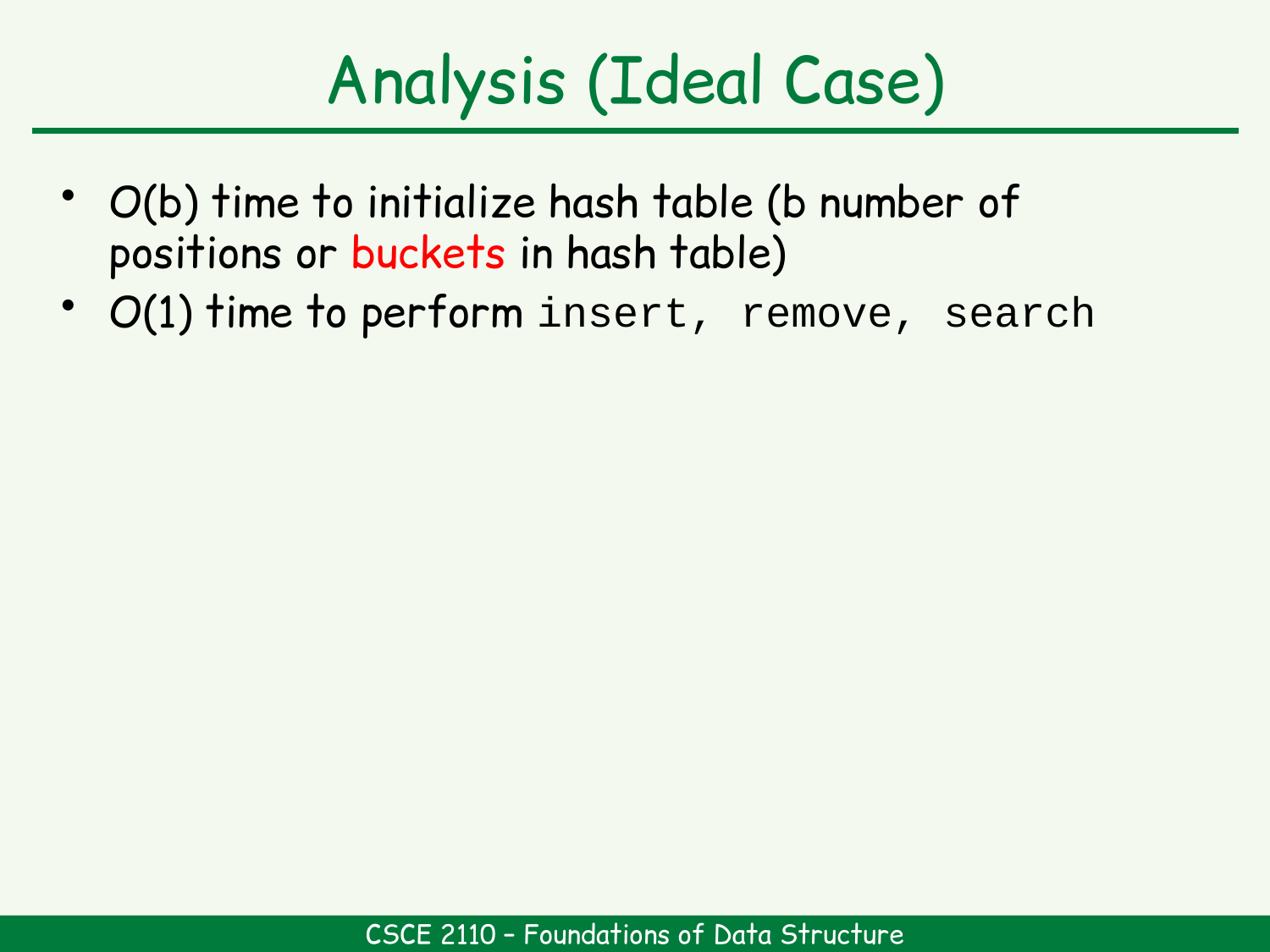

Analysis (Ideal Case)
O(b) time to initialize hash table (b number of positions or buckets in hash table)
O(1) time to perform insert, remove, search